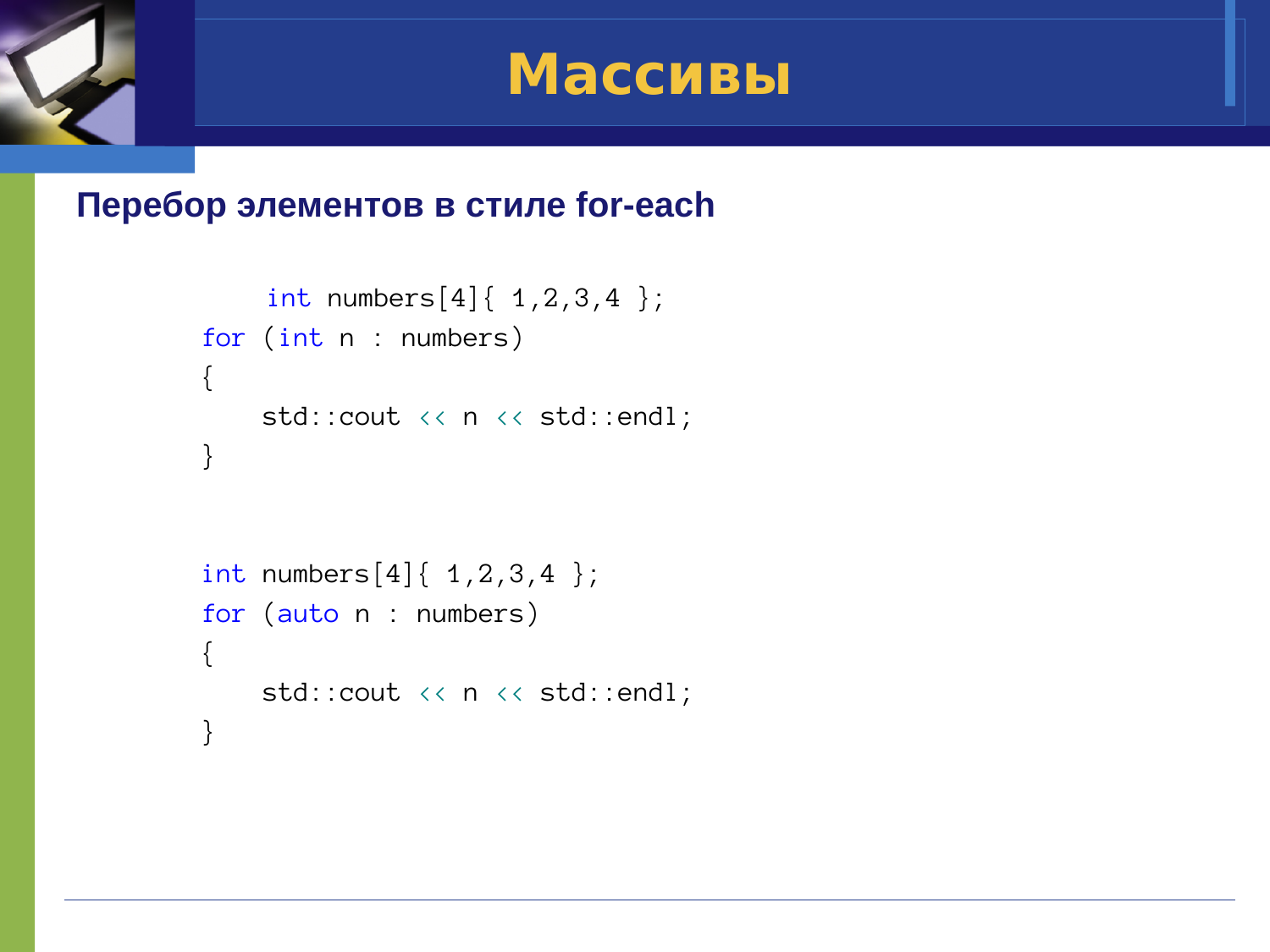

# Массивы
Перебор элементов в стиле for-each

	int numbers[4]{ 1,2,3,4 };
    for (int n : numbers)
    {
        std::cout << n << std::endl;
    }

    int numbers[4]{ 1,2,3,4 };
    for (auto n : numbers)
    {
        std::cout << n << std::endl;
    }